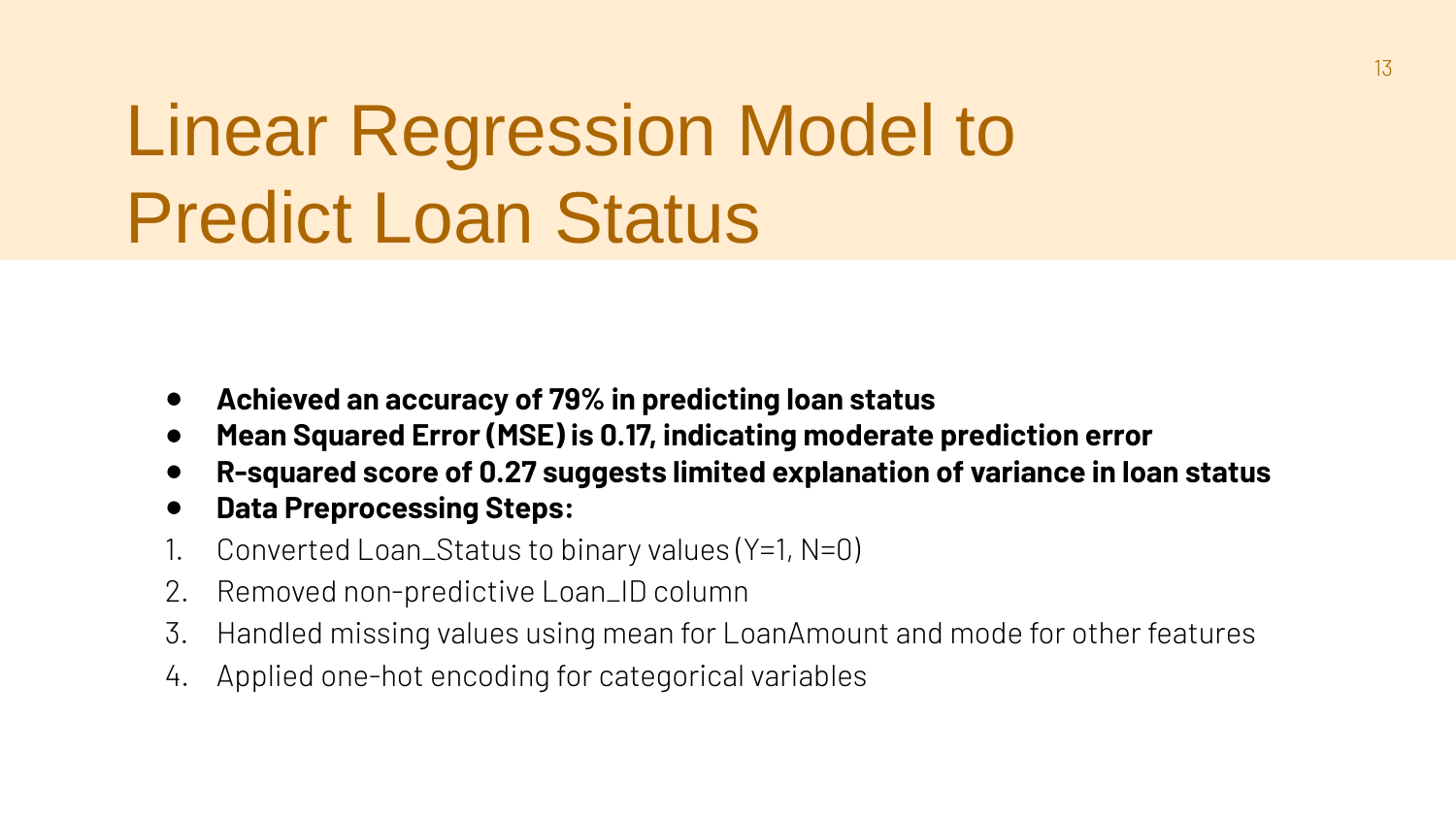

13
Linear Regression Model to Predict Loan Status

Achieved an accuracy of 79% in predicting loan status
Mean Squared Error (MSE) is 0.17, indicating moderate prediction error
R-squared score of 0.27 suggests limited explanation of variance in loan status
Data Preprocessing Steps:
Converted Loan_Status to binary values (Y=1, N=0)
Removed non-predictive Loan_ID column
Handled missing values using mean for LoanAmount and mode for other features
Applied one-hot encoding for categorical variables